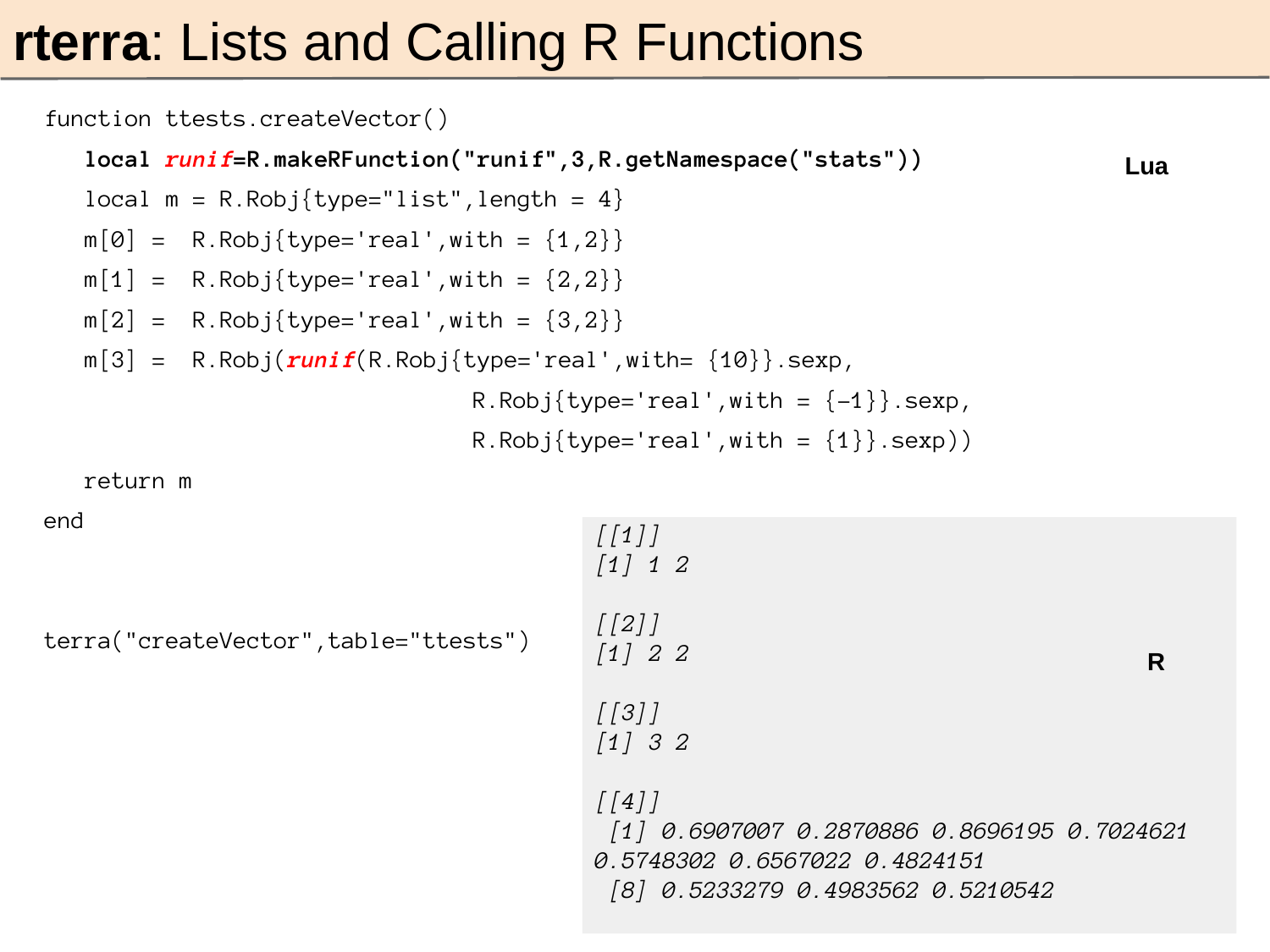

rterra: Lists and Calling R Functions
function ttests.createVector()
   local runif=R.makeRFunction("runif",3,R.getNamespace("stats"))
   local m = R.Robj{type="list",length = 4}
   m[0] =  R.Robj{type='real',with = {1,2}}
   m[1] =  R.Robj{type='real',with = {2,2}}
   m[2] =  R.Robj{type='real',with = {3,2}}
   m[3] =  R.Robj(runif(R.Robj{type='real',with= {10}}.sexp,
		 		R.Robj{type='real',with = {-1}}.sexp,
		 		R.Robj{type='real',with = {1}}.sexp))
   return m
end

terra("createVector",table="ttests")

Lua
[[1]]
[1] 1 2

[[2]]
[1] 2 2

[[3]]
[1] 3 2

[[4]]
 [1] 0.6907007 0.2870886 0.8696195 0.7024621 0.5748302 0.6567022 0.4824151
 [8] 0.5233279 0.4983562 0.5210542

R